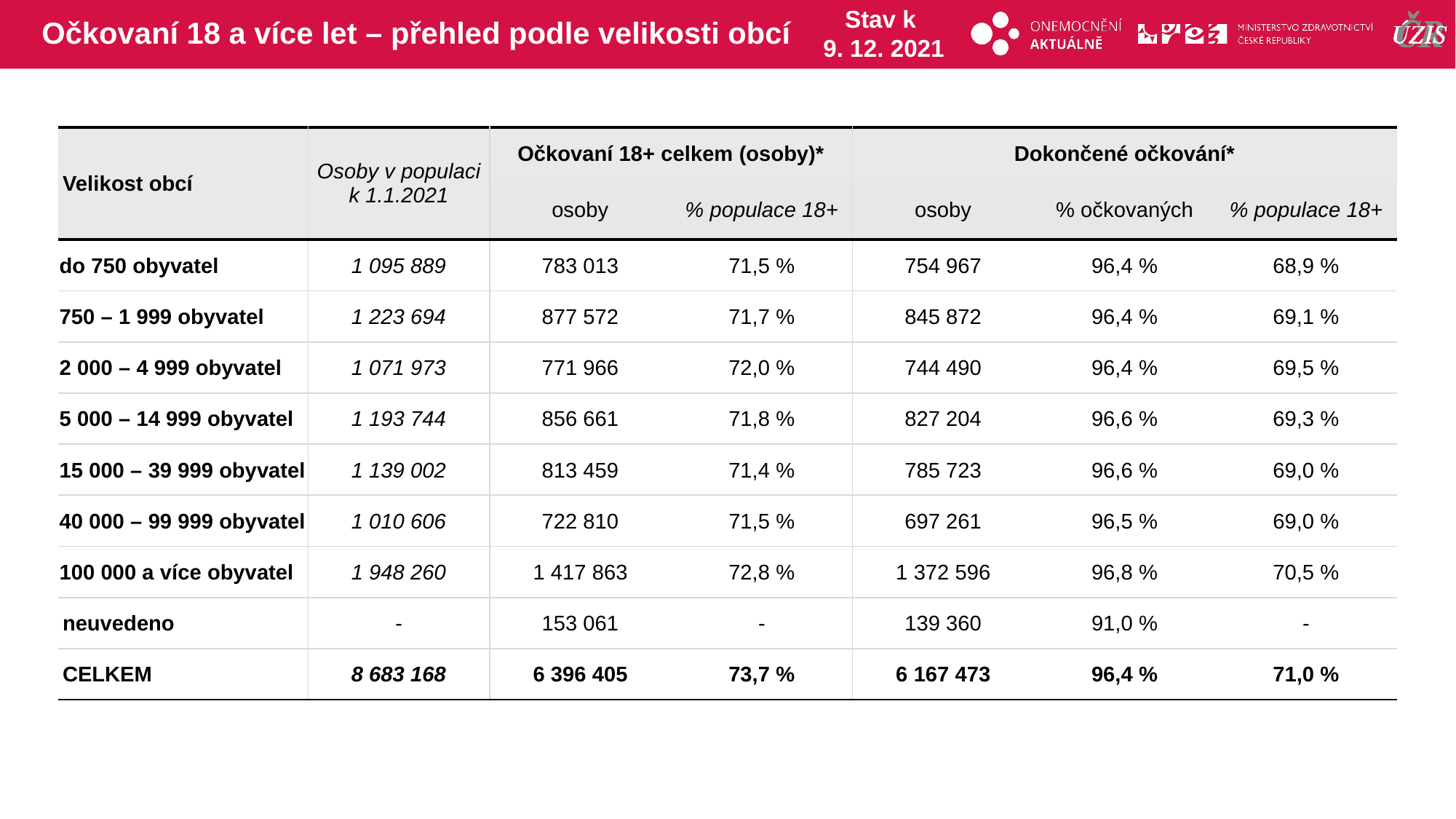

# Očkovaní 18 a více let – přehled podle velikosti obcí
Stav k
9. 12. 2021
| Velikost obcí | Osoby v populaci k 1.1.2021 | Očkovaní 18+ celkem (osoby)\* |  | Dokončené očkování\* |  |  |
| --- | --- | --- | --- | --- | --- | --- |
|  |  | osoby | % populace 18+ | osoby | % očkovaných | % populace 18+ |
| do 750 obyvatel | 1 095 889 | 783 013 | 71,5 % | 754 967 | 96,4 % | 68,9 % |
| 750 – 1 999 obyvatel | 1 223 694 | 877 572 | 71,7 % | 845 872 | 96,4 % | 69,1 % |
| 2 000 – 4 999 obyvatel | 1 071 973 | 771 966 | 72,0 % | 744 490 | 96,4 % | 69,5 % |
| 5 000 – 14 999 obyvatel | 1 193 744 | 856 661 | 71,8 % | 827 204 | 96,6 % | 69,3 % |
| 15 000 – 39 999 obyvatel | 1 139 002 | 813 459 | 71,4 % | 785 723 | 96,6 % | 69,0 % |
| 40 000 – 99 999 obyvatel | 1 010 606 | 722 810 | 71,5 % | 697 261 | 96,5 % | 69,0 % |
| 100 000 a více obyvatel | 1 948 260 | 1 417 863 | 72,8 % | 1 372 596 | 96,8 % | 70,5 % |
| neuvedeno | - | 153 061 | - | 139 360 | 91,0 % | - |
| CELKEM | 8 683 168 | 6 396 405 | 73,7 % | 6 167 473 | 96,4 % | 71,0 % |